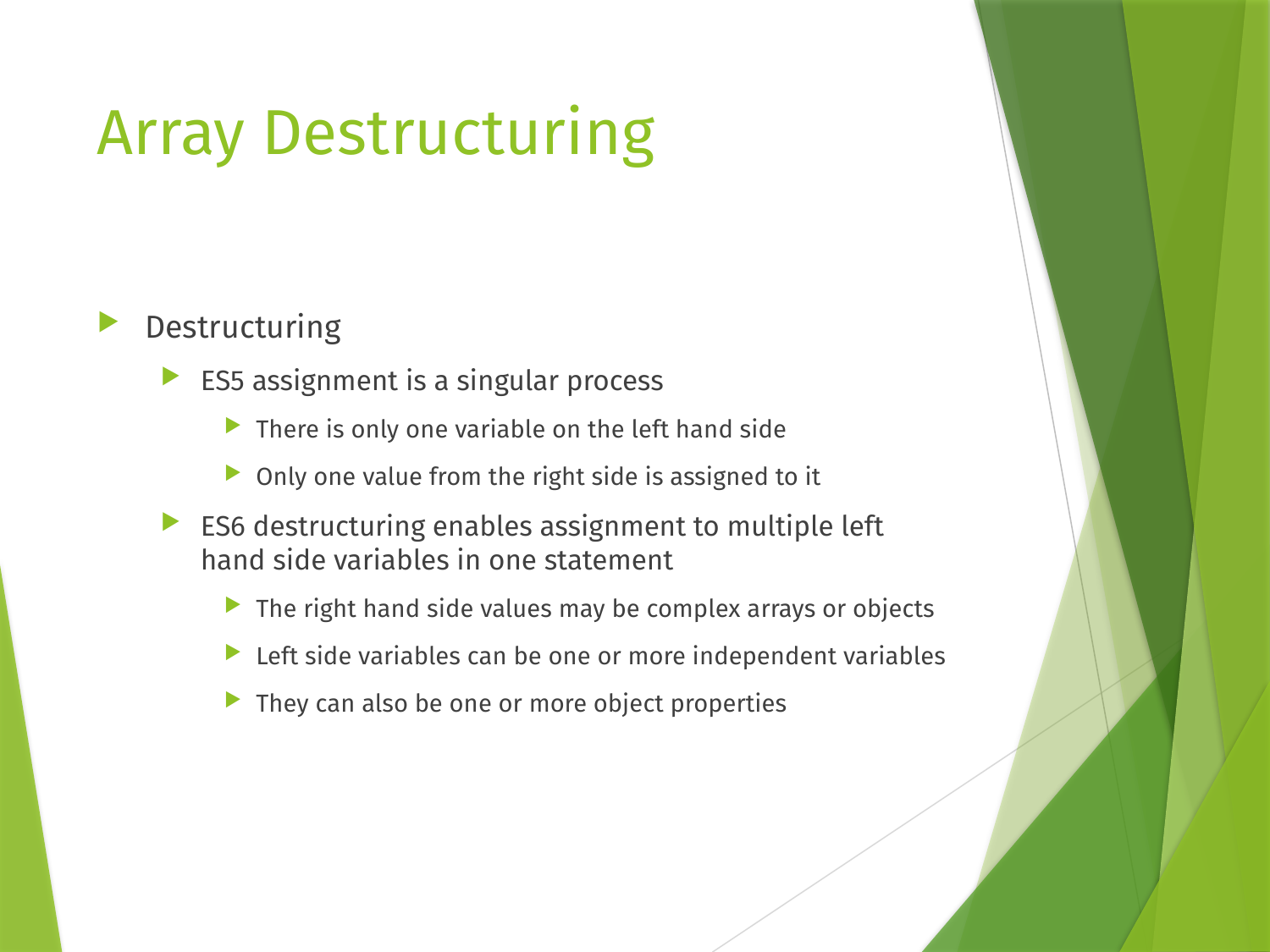

# Array Destructuring
Destructuring
ES5 assignment is a singular process
There is only one variable on the left hand side
Only one value from the right side is assigned to it
ES6 destructuring enables assignment to multiple left hand side variables in one statement
The right hand side values may be complex arrays or objects
Left side variables can be one or more independent variables
They can also be one or more object properties